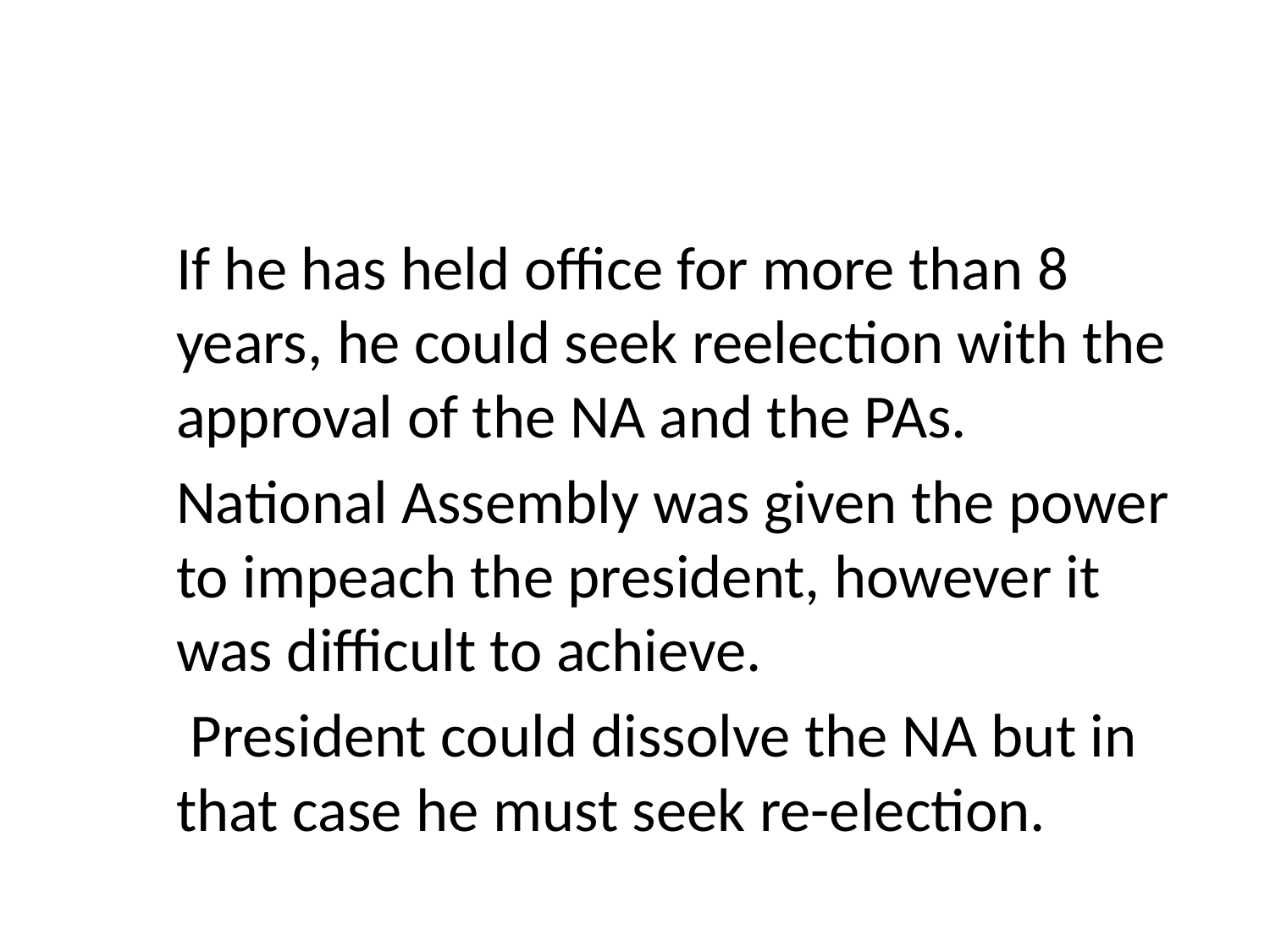

#
	If he has held office for more than 8 years, he could seek reelection with the approval of the NA and the PAs.
	National Assembly was given the power to impeach the president, however it was difficult to achieve.
	 President could dissolve the NA but in that case he must seek re-election.